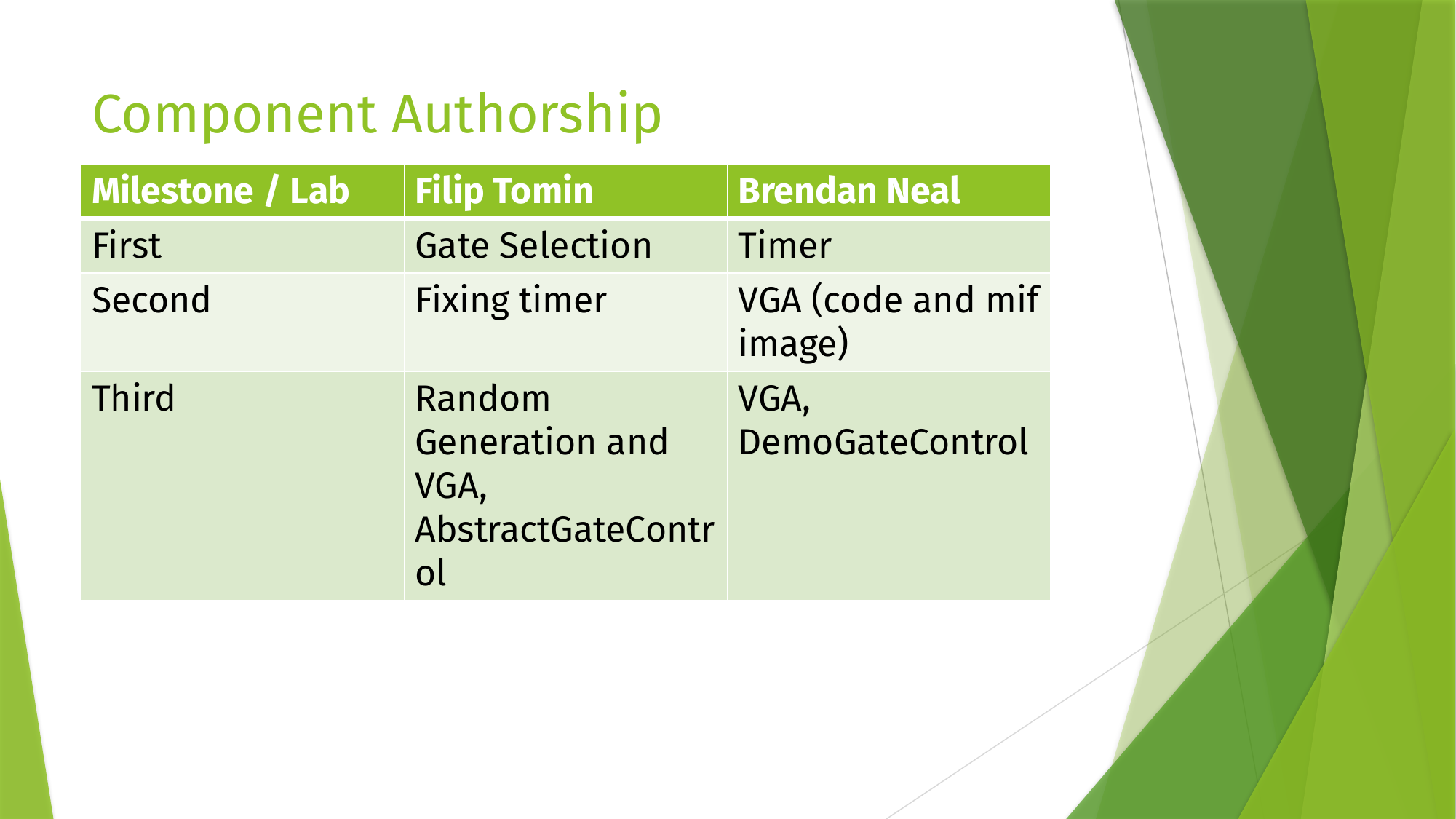

# Component Authorship
| Milestone / Lab | Filip Tomin | Brendan Neal |
| --- | --- | --- |
| First | Gate Selection | Timer |
| Second | Fixing timer | VGA (code and mif image) |
| Third | Random Generation and VGA, AbstractGateControl | VGA, DemoGateControl |